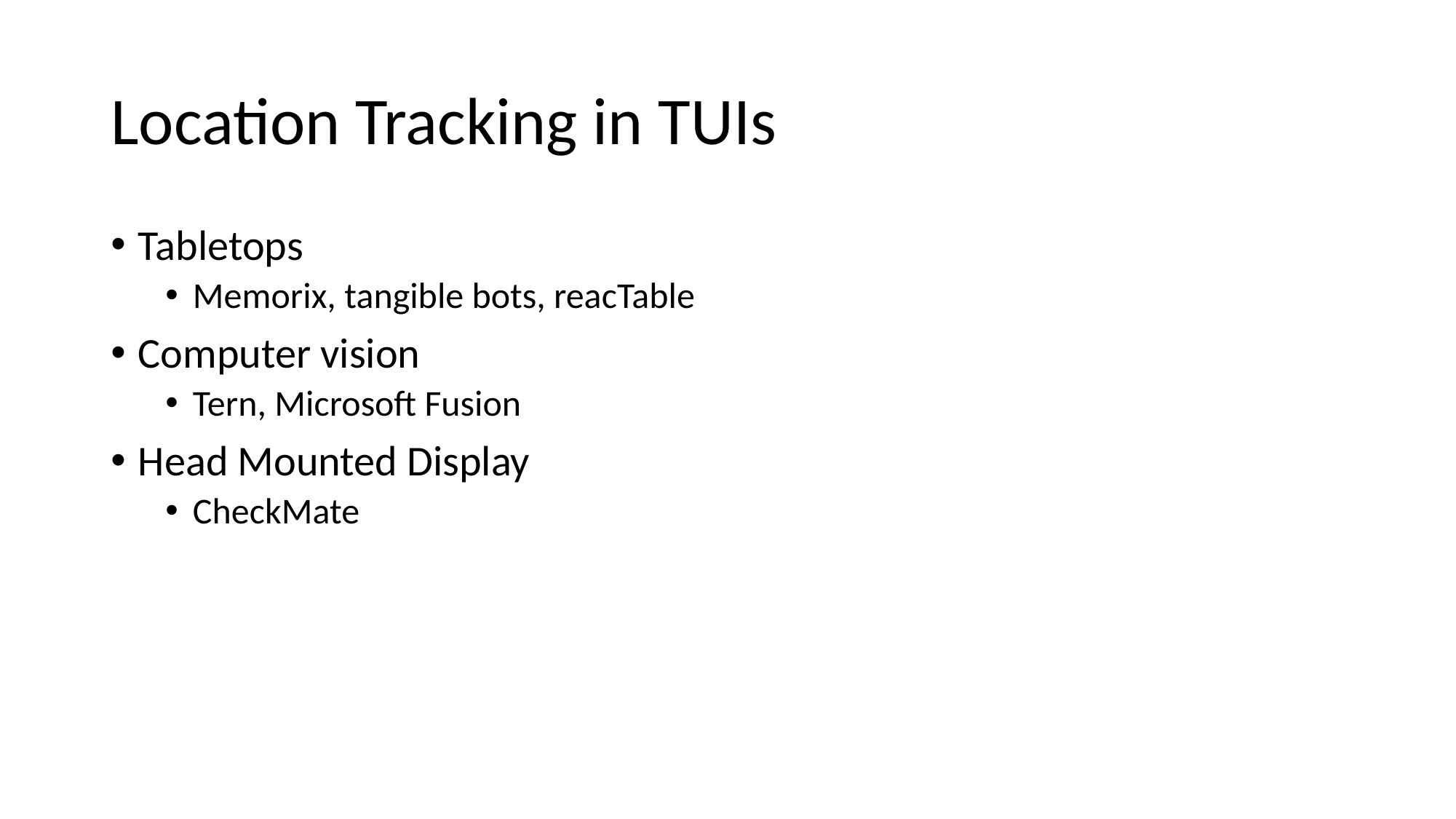

# Location Tracking in TUIs
Tabletops
Memorix, tangible bots, reacTable
Computer vision
Tern, Microsoft Fusion
Head Mounted Display
CheckMate